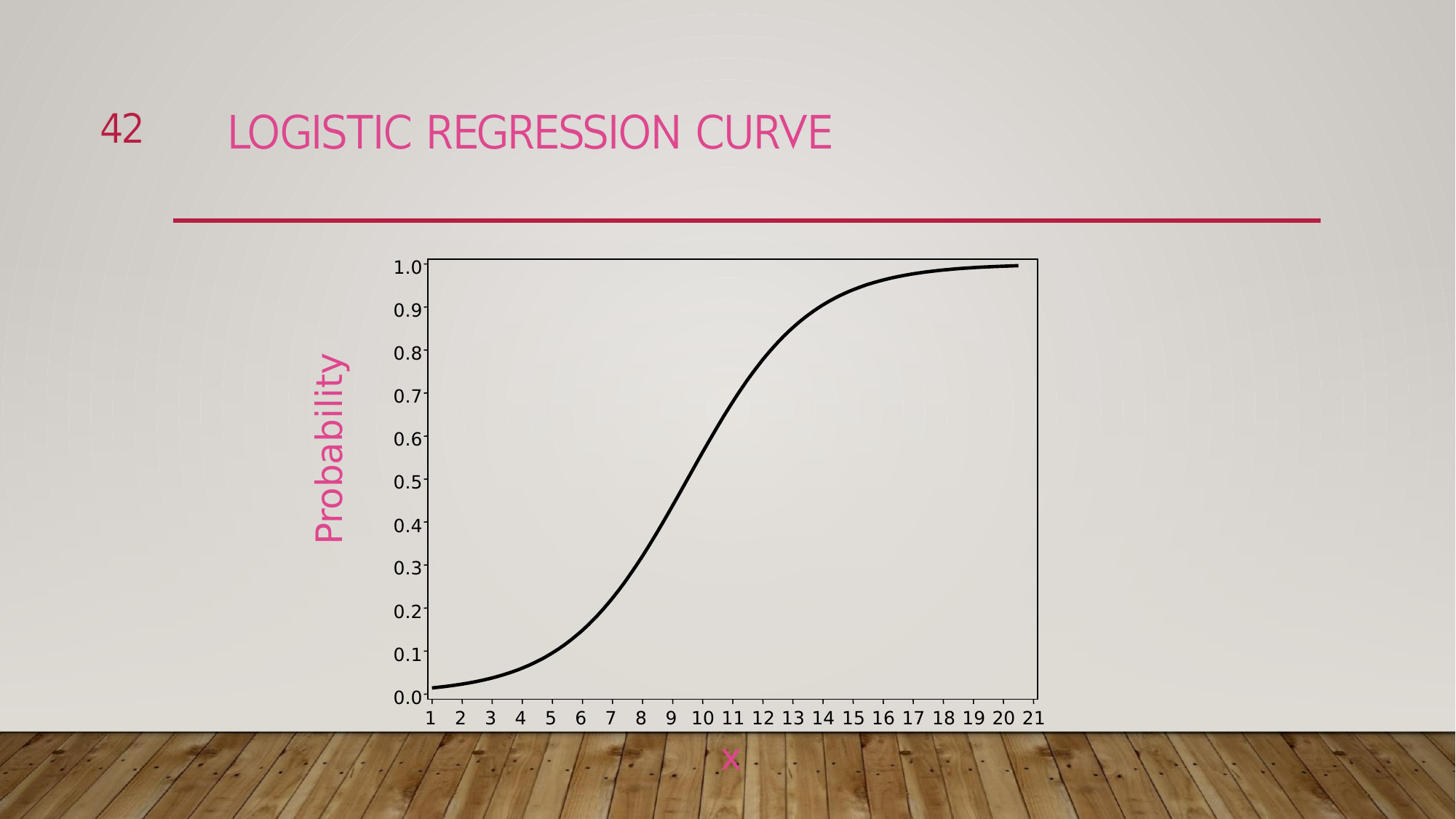

42
# LOGISTIC REGRESSION CURVE
1.0

0.9
0.8

0.7
Probability
0.6
0.5
0.4
0.3
0.2
0.1
0.0

1
2
3
4
5
6
7
8
9
10
11
12
13
14
15
16
17
18
19
20
21

x